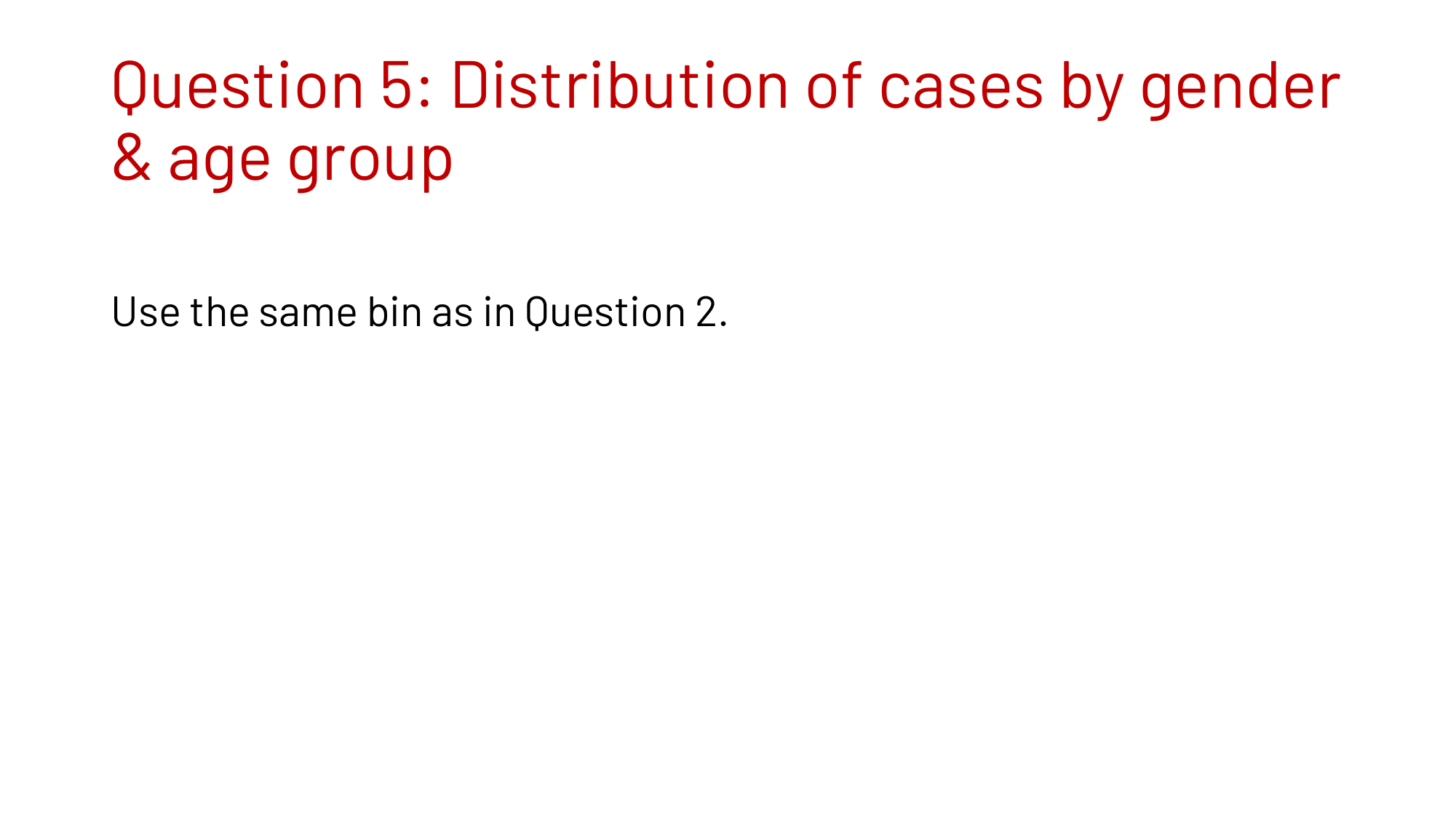

# Question 5: Distribution of cases by gender & age group

Use the same bin as in Question 2.